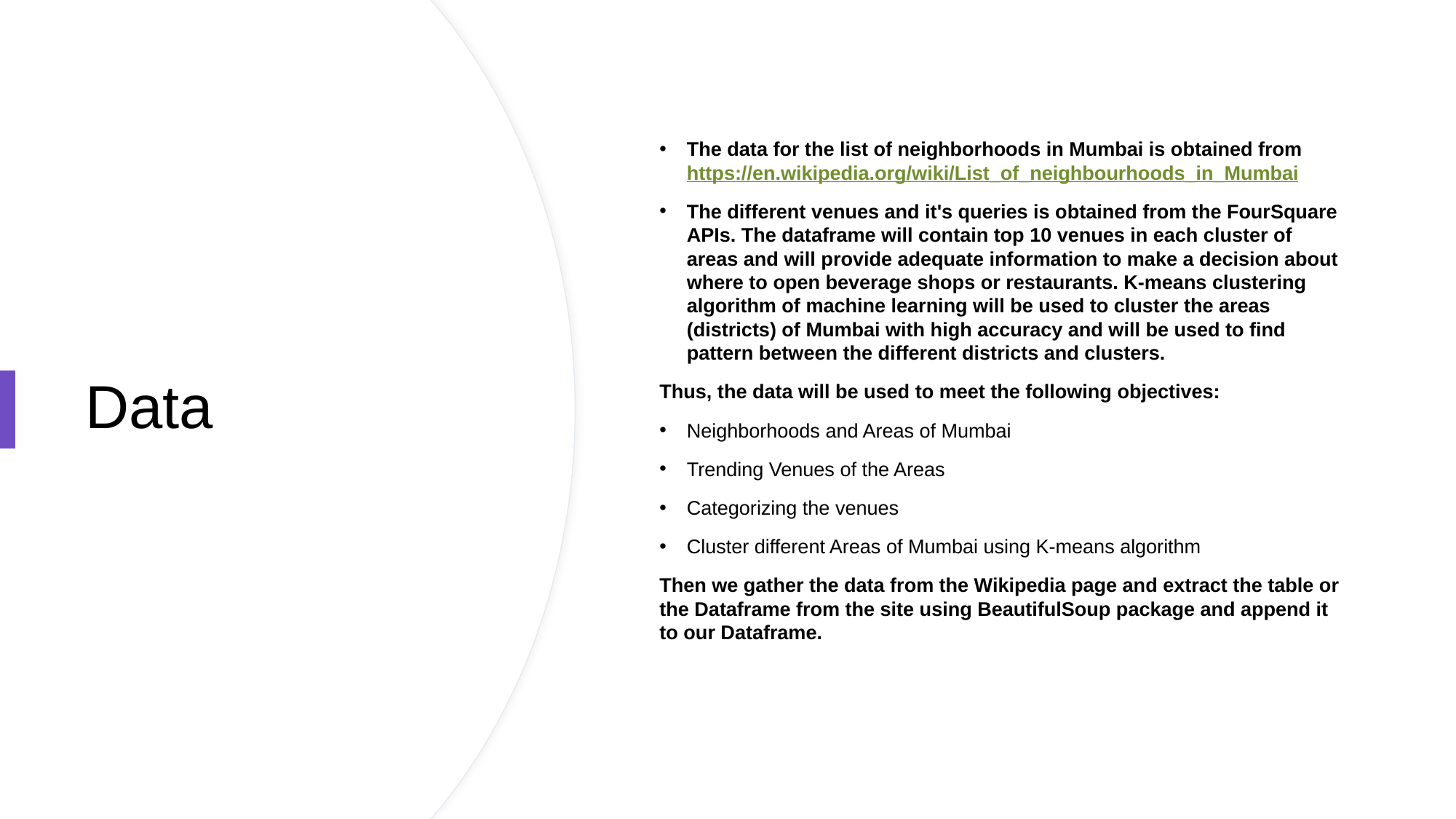

The data for the list of neighborhoods in Mumbai is obtained from https://en.wikipedia.org/wiki/List_of_neighbourhoods_in_Mumbai
The different venues and it's queries is obtained from the FourSquare APIs. The dataframe will contain top 10 venues in each cluster of areas and will provide adequate information to make a decision about where to open beverage shops or restaurants. K-means clustering algorithm of machine learning will be used to cluster the areas (districts) of Mumbai with high accuracy and will be used to find pattern between the different districts and clusters.
Thus, the data will be used to meet the following objectives:
Neighborhoods and Areas of Mumbai
Trending Venues of the Areas
Categorizing the venues
Cluster different Areas of Mumbai using K-means algorithm
Then we gather the data from the Wikipedia page and extract the table or the Dataframe from the site using BeautifulSoup package and append it to our Dataframe.

# Data